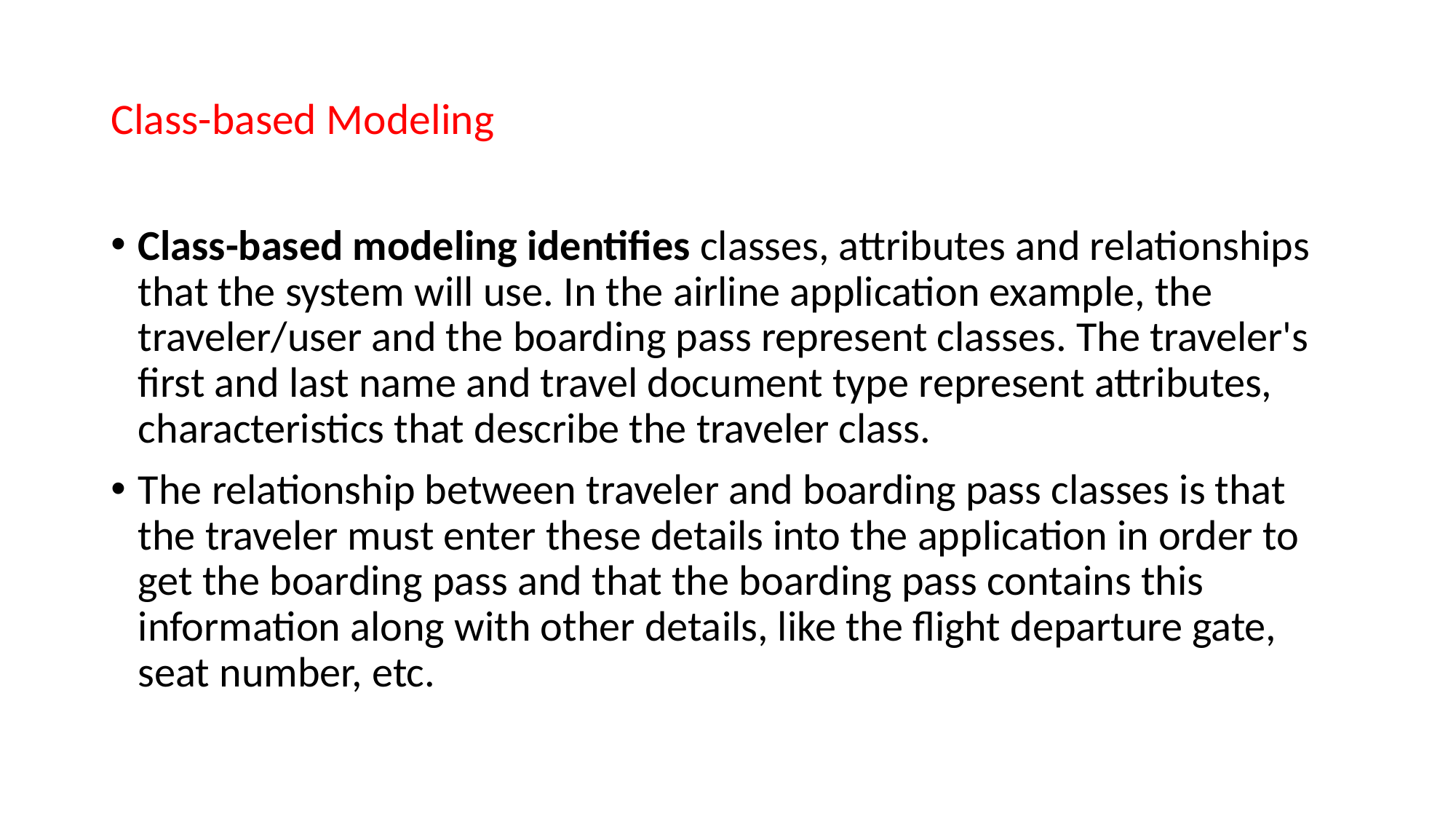

# Class-based Modeling
Class-based modeling identifies classes, attributes and relationships that the system will use. In the airline application example, the traveler/user and the boarding pass represent classes. The traveler's first and last name and travel document type represent attributes, characteristics that describe the traveler class.
The relationship between traveler and boarding pass classes is that the traveler must enter these details into the application in order to get the boarding pass and that the boarding pass contains this information along with other details, like the flight departure gate, seat number, etc.